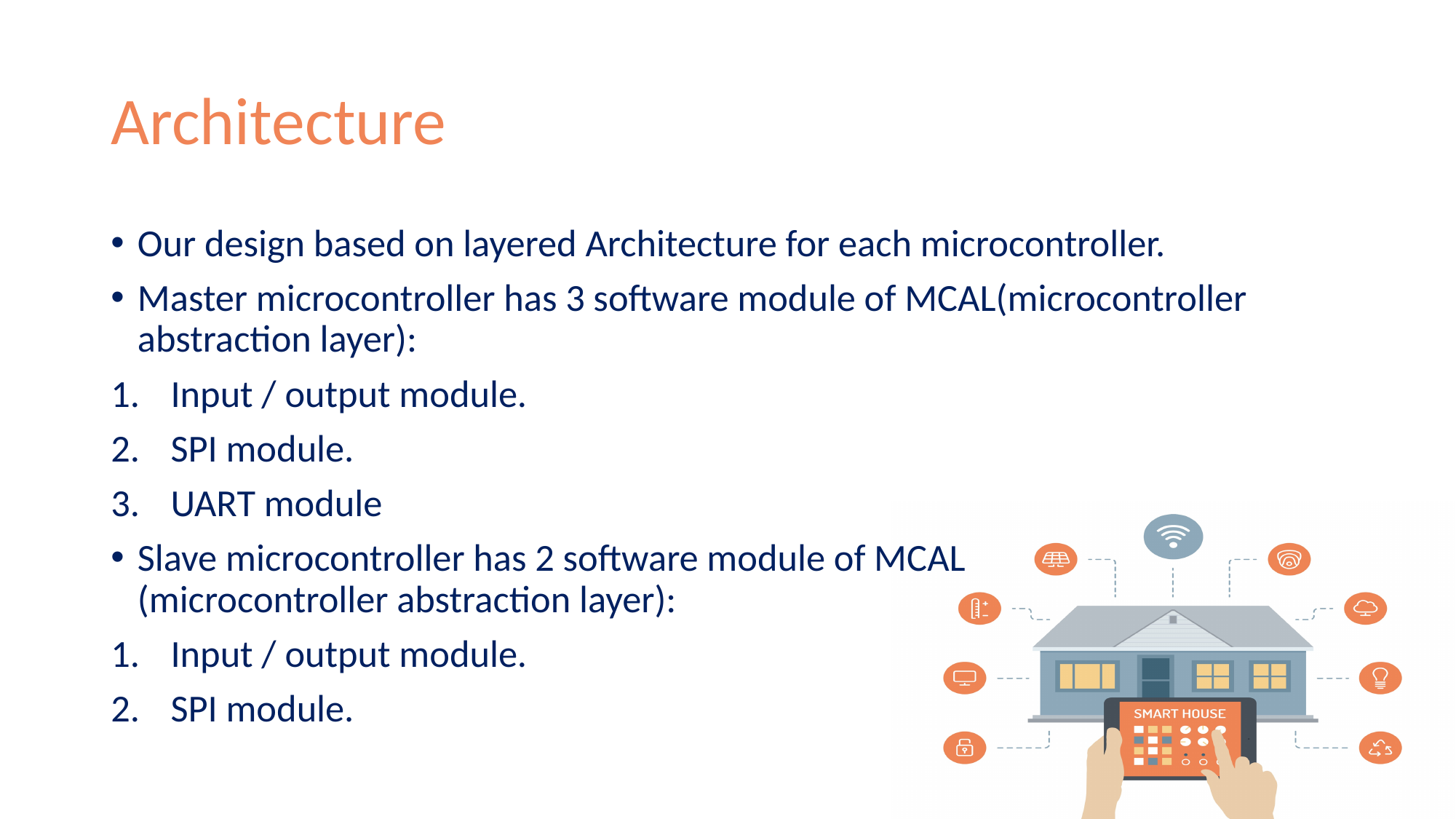

# Architecture
Our design based on layered Architecture for each microcontroller.
Master microcontroller has 3 software module of MCAL(microcontroller abstraction layer):
Input / output module.
SPI module.
UART module
Slave microcontroller has 2 software module of MCAL               (microcontroller abstraction layer):
Input / output module.
SPI module.